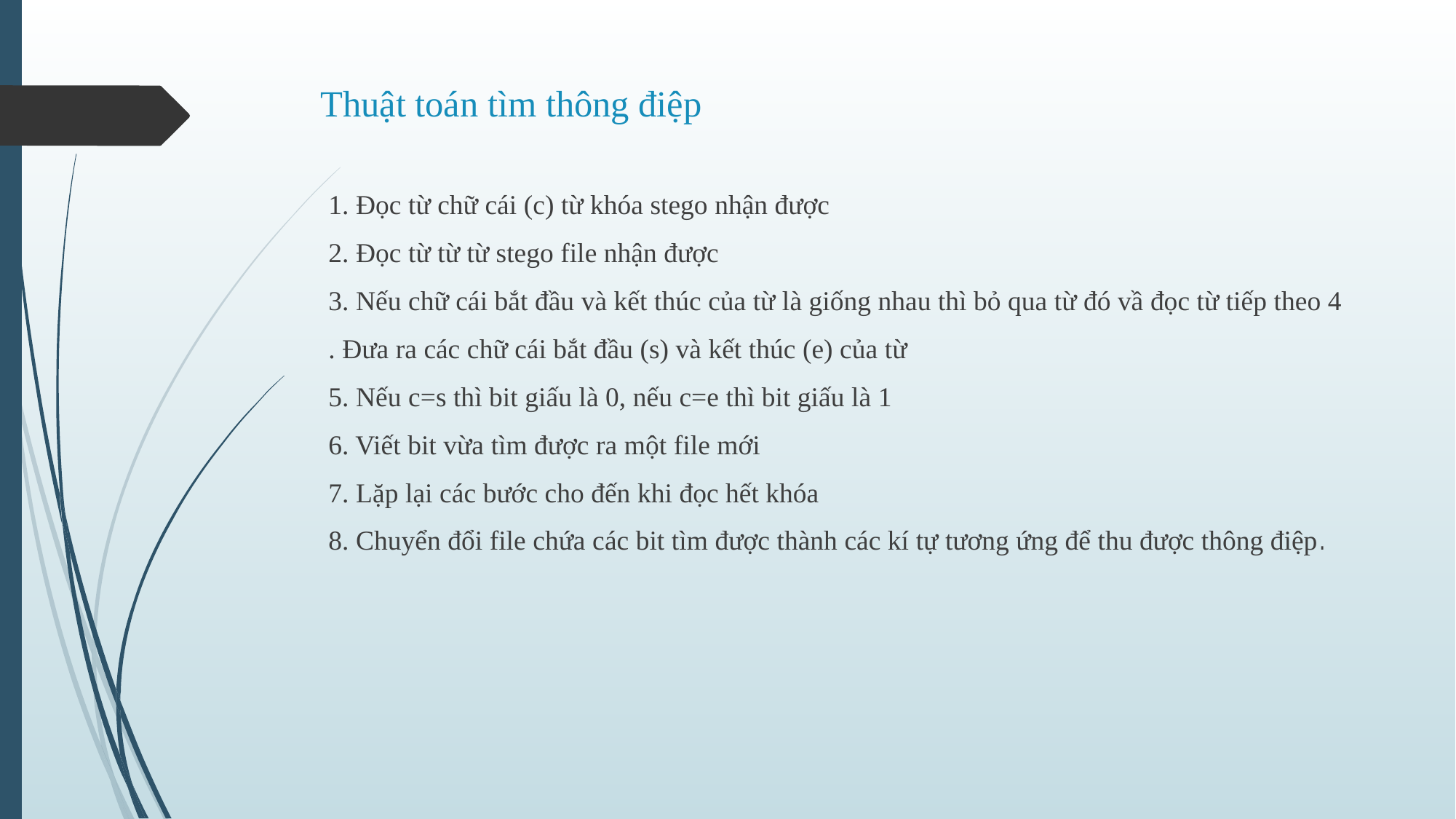

# Thuật toán tìm thông điệp
1. Đọc từ chữ cái (c) từ khóa stego nhận được
2. Đọc từ từ từ stego file nhận được
3. Nếu chữ cái bắt đầu và kết thúc của từ là giống nhau thì bỏ qua từ đó vầ đọc từ tiếp theo 4
. Đưa ra các chữ cái bắt đầu (s) và kết thúc (e) của từ
5. Nếu c=s thì bit giấu là 0, nếu c=e thì bit giấu là 1
6. Viết bit vừa tìm được ra một file mới
7. Lặp lại các bước cho đến khi đọc hết khóa
8. Chuyển đổi file chứa các bit tìm được thành các kí tự tương ứng để thu được thông điệp.